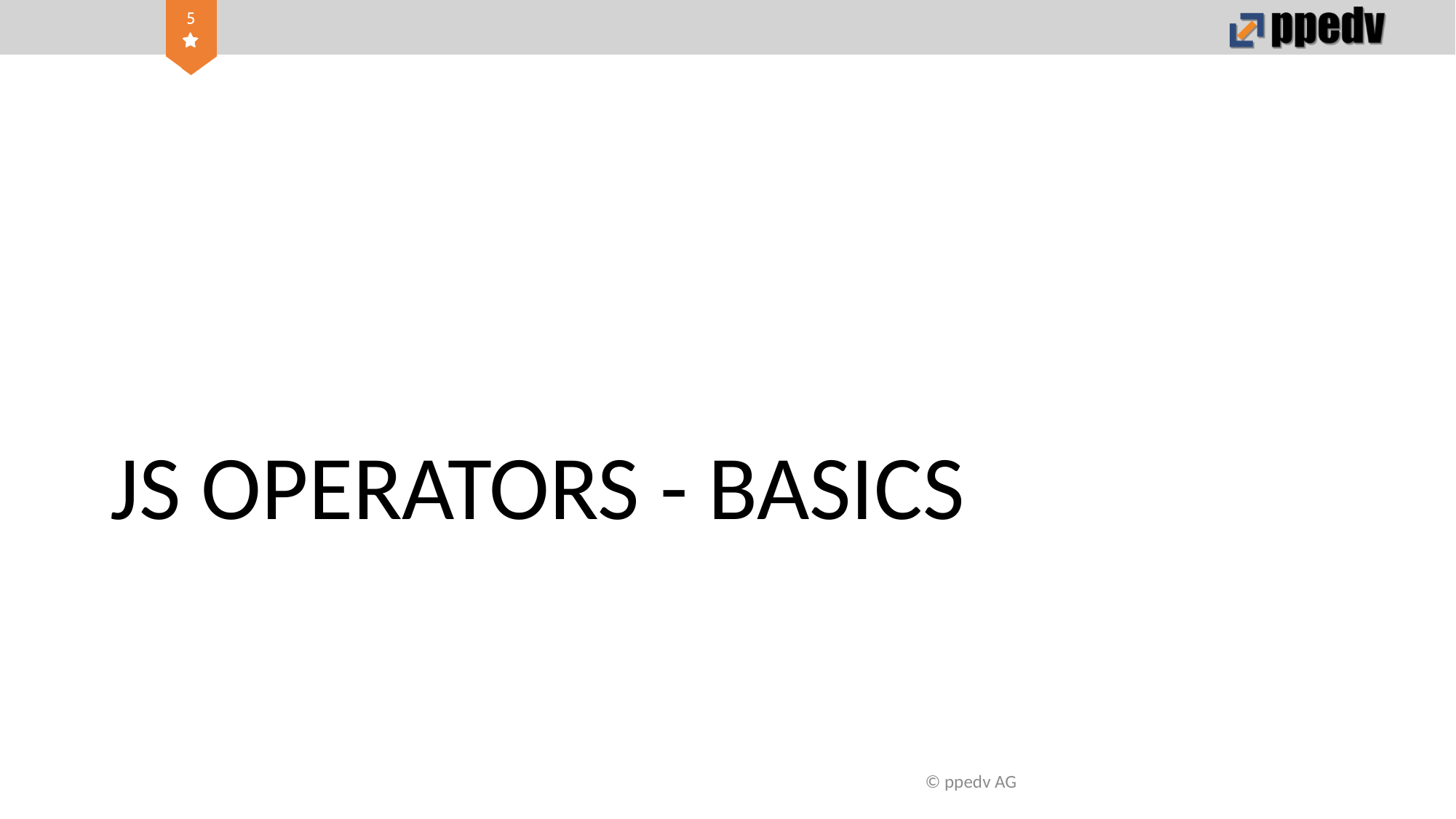

# JS OPERATORS - BASICS

© ppedv AG